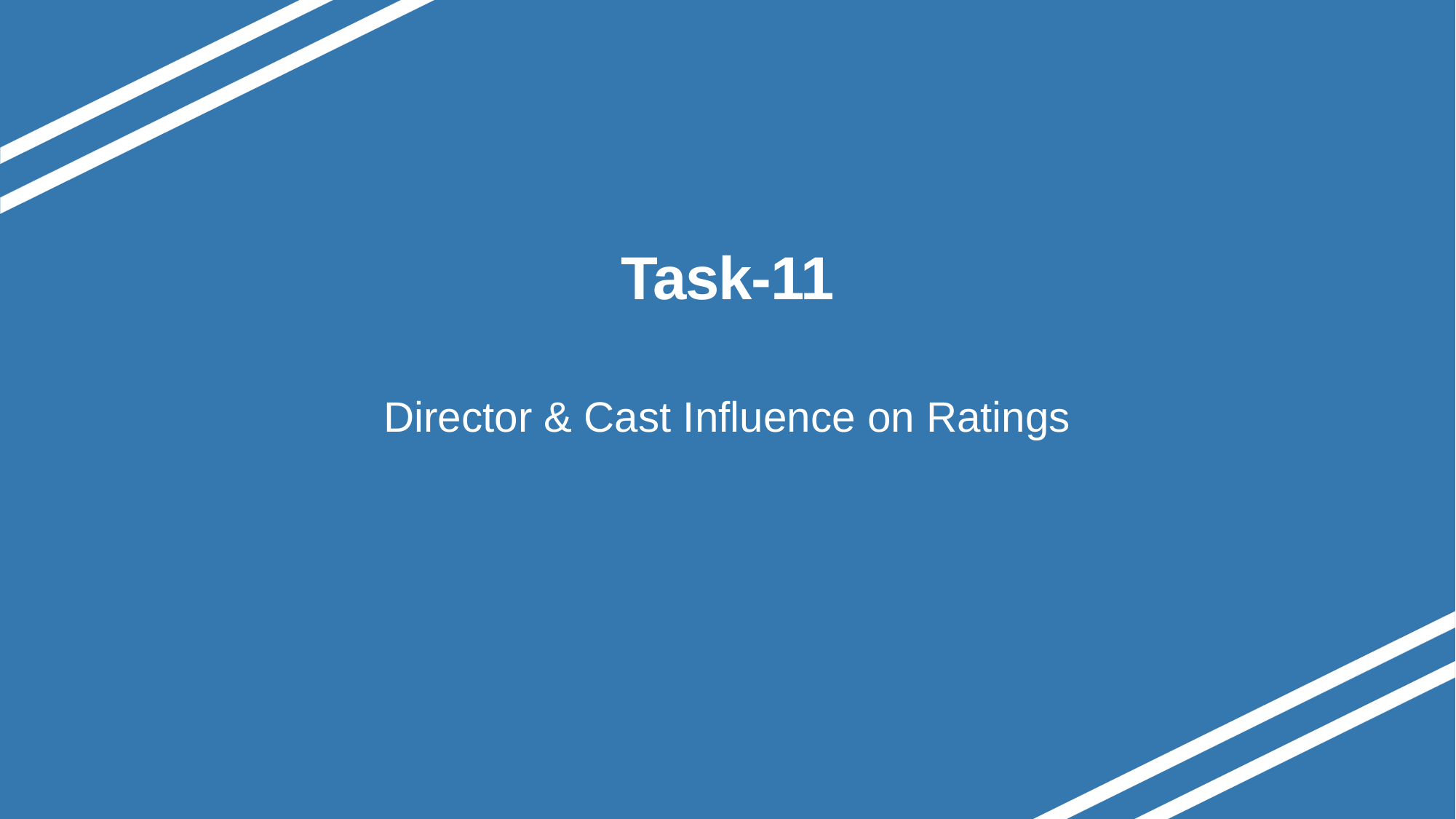

# Task-11
Director & Cast Influence on Ratings